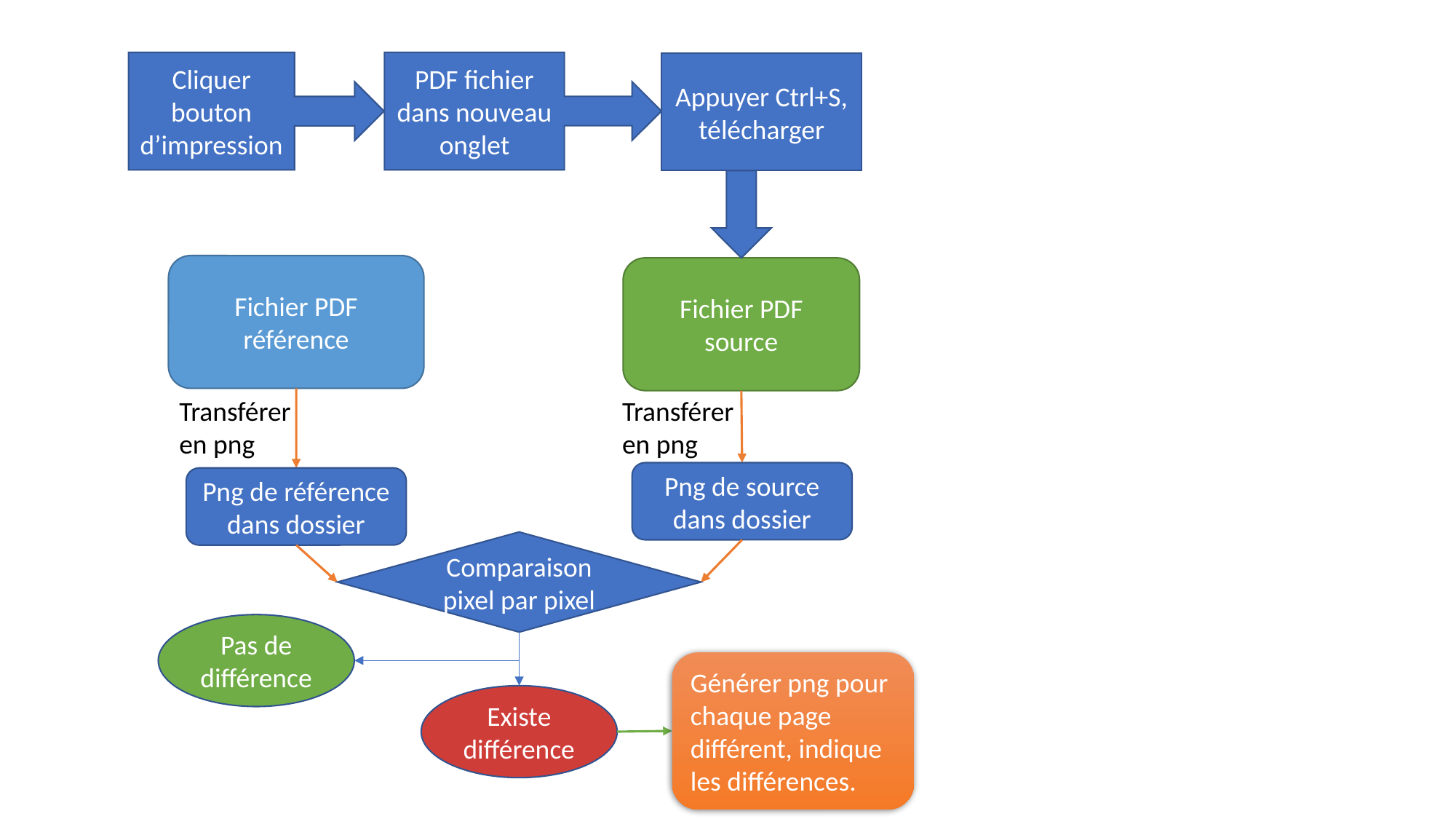

PDF fichier dans nouveau onglet
Cliquer bouton d’impression
Appuyer Ctrl+S, télécharger

Fichier PDF référence
Fichier PDF source
Transférer en png
Transférer en png
Png de source dans dossier
Png de référence dans dossier
Comparaison pixel par pixel
Pas de différence
Générer png pour chaque page différent, indique les différences.
Existe différence